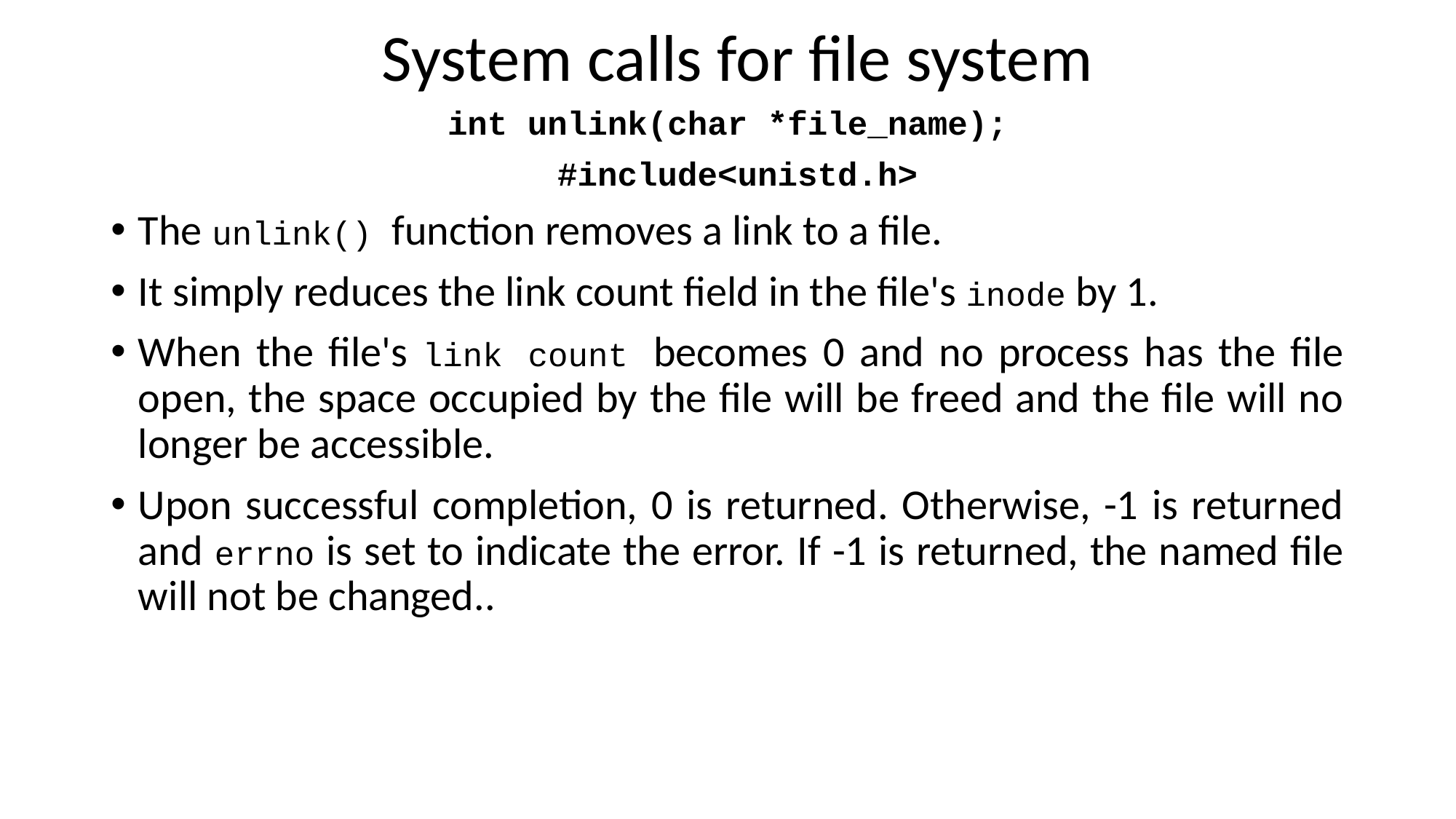

# System calls for file system
int unlink(char *file_name);
 #include<unistd.h>
The unlink() function removes a link to a file.
It simply reduces the link count field in the file's inode by 1.
When the file's link count becomes 0 and no process has the file open, the space occupied by the file will be freed and the file will no longer be accessible.
Upon successful completion, 0 is returned. Otherwise, -1 is returned and errno is set to indicate the error. If -1 is returned, the named file will not be changed..